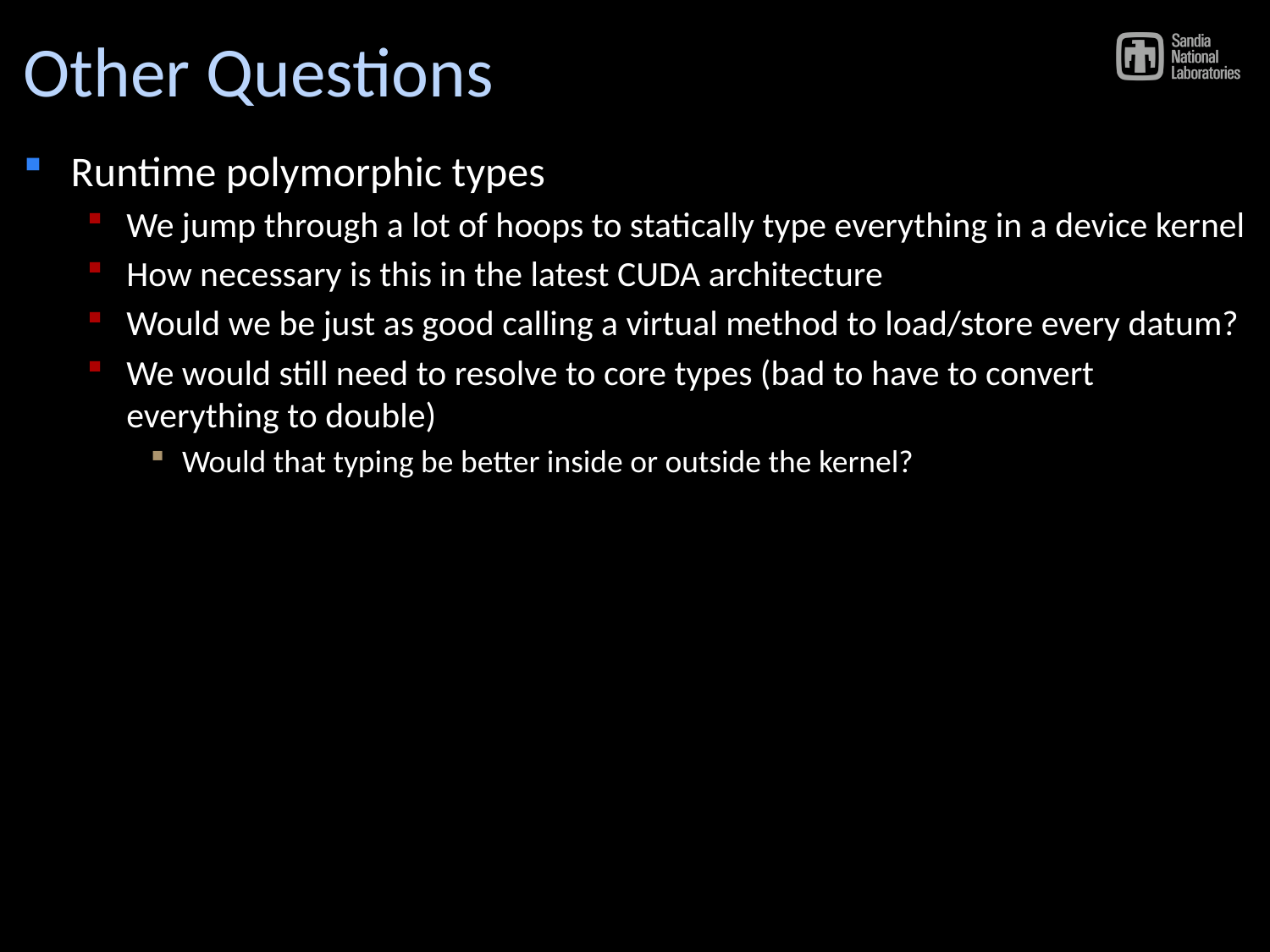

# Other Questions
Runtime polymorphic types
We jump through a lot of hoops to statically type everything in a device kernel
How necessary is this in the latest CUDA architecture
Would we be just as good calling a virtual method to load/store every datum?
We would still need to resolve to core types (bad to have to convert everything to double)
Would that typing be better inside or outside the kernel?